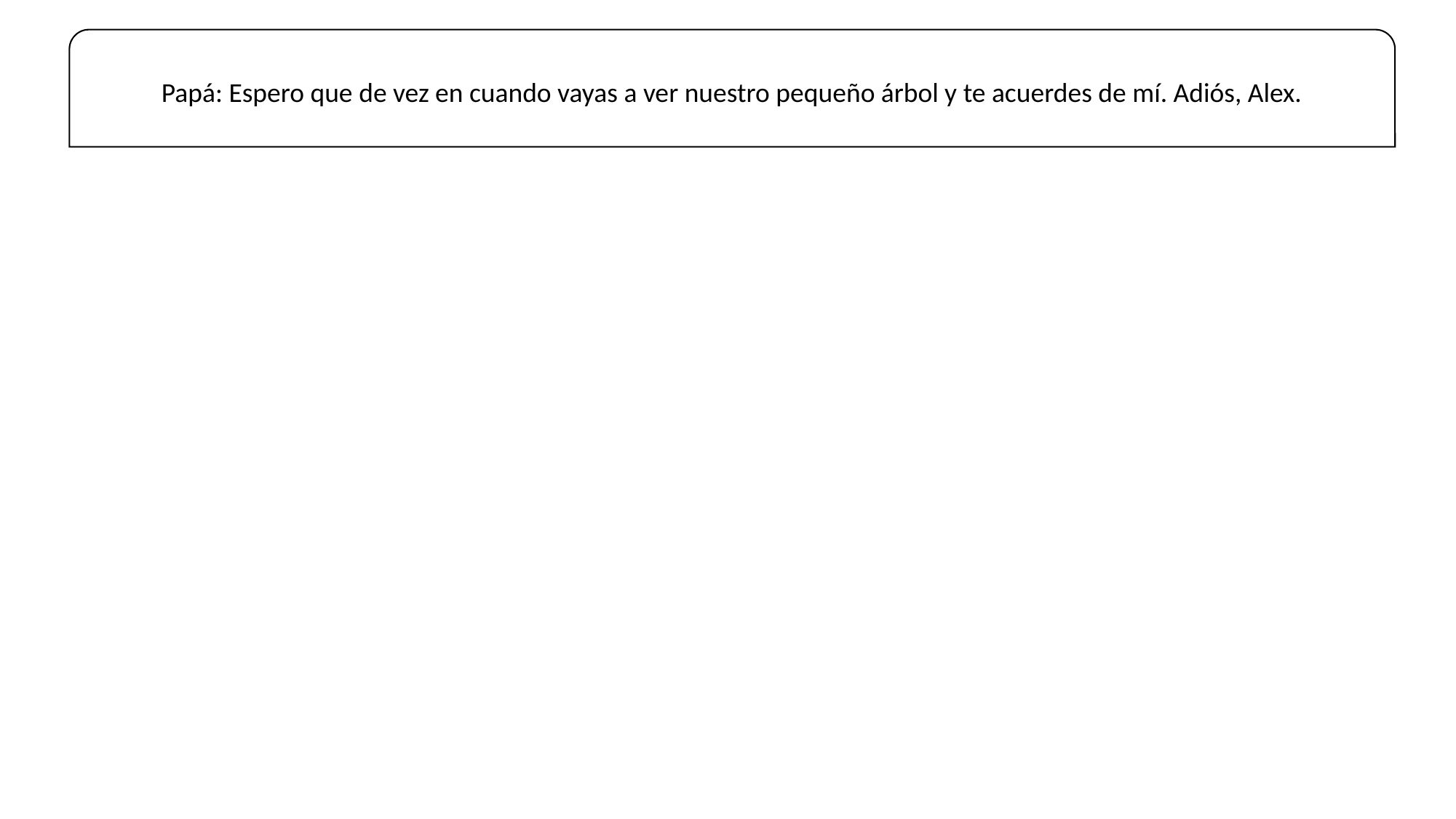

Papá: Espero que de vez en cuando vayas a ver nuestro pequeño árbol y te acuerdes de mí. Adiós, Alex.